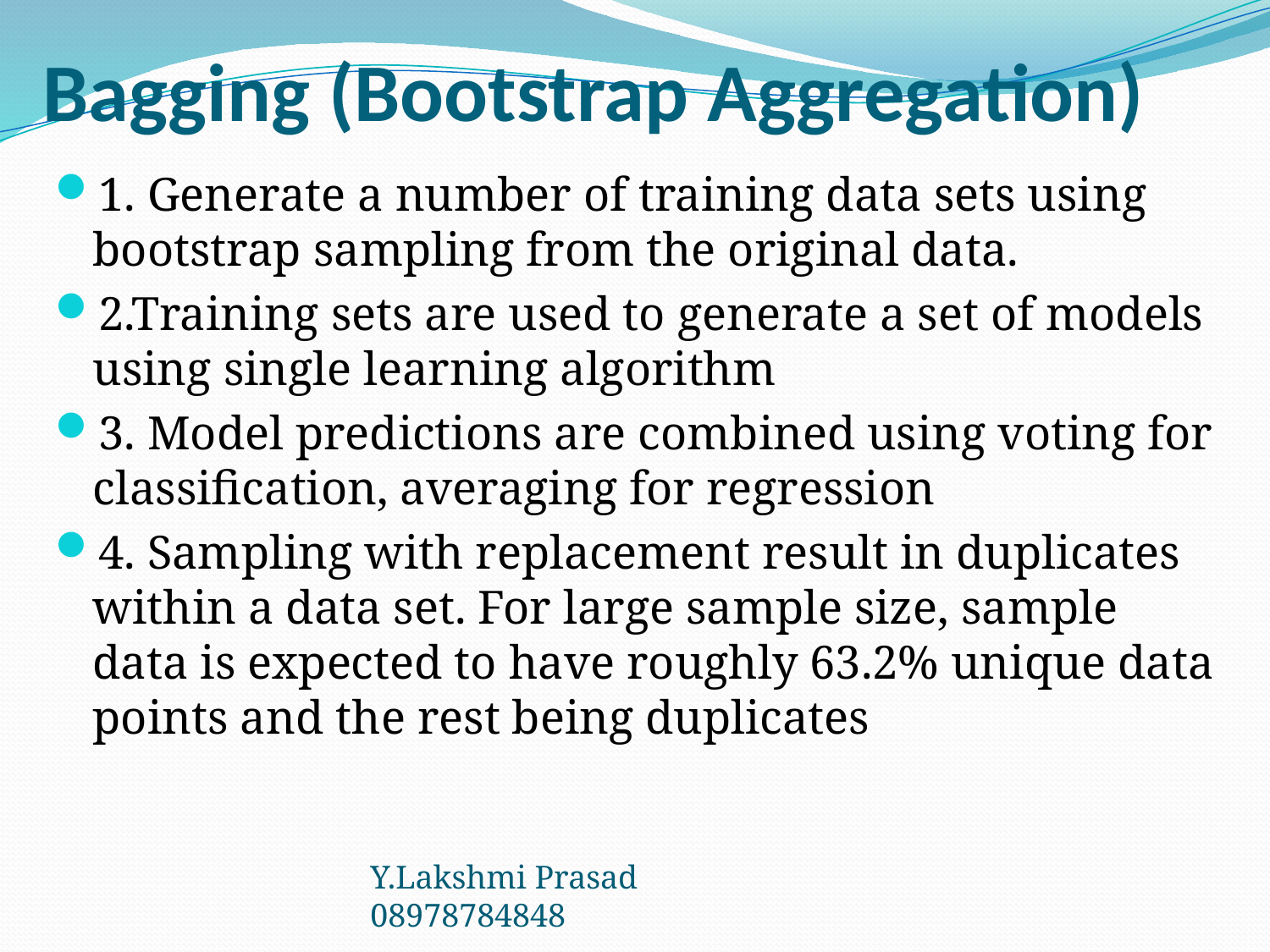

# Bagging (Bootstrap Aggregation)
1. Generate a number of training data sets using bootstrap sampling from the original data.
2.Training sets are used to generate a set of models using single learning algorithm
3. Model predictions are combined using voting for classification, averaging for regression
4. Sampling with replacement result in duplicates within a data set. For large sample size, sample data is expected to have roughly 63.2% unique data points and the rest being duplicates

Y.Lakshmi Prasad 08978784848